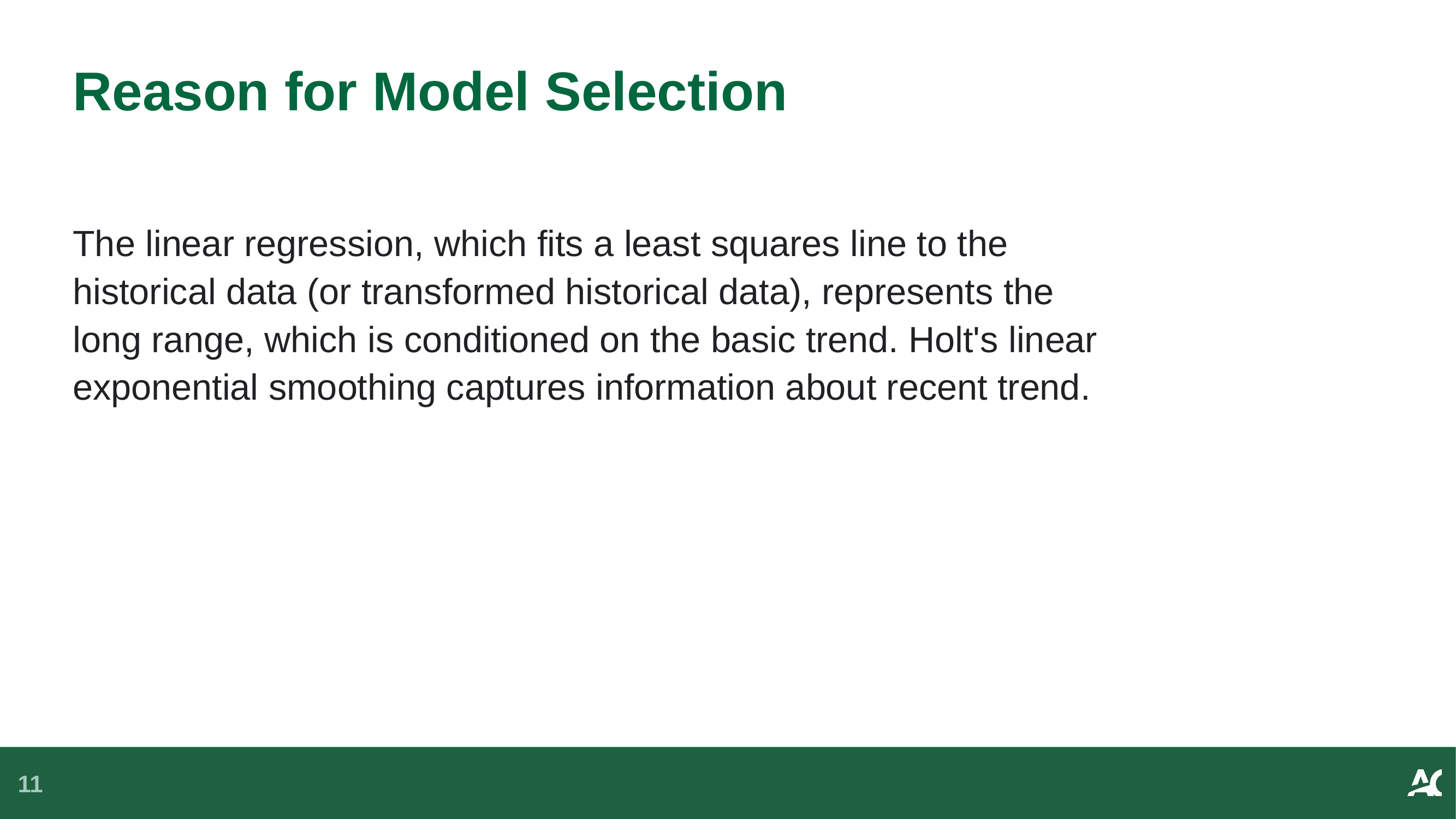

# Reason for Model Selection
The linear regression, which fits a least squares line to the historical data (or transformed historical data), represents the long range, which is conditioned on the basic trend. Holt's linear exponential smoothing captures information about recent trend.
11